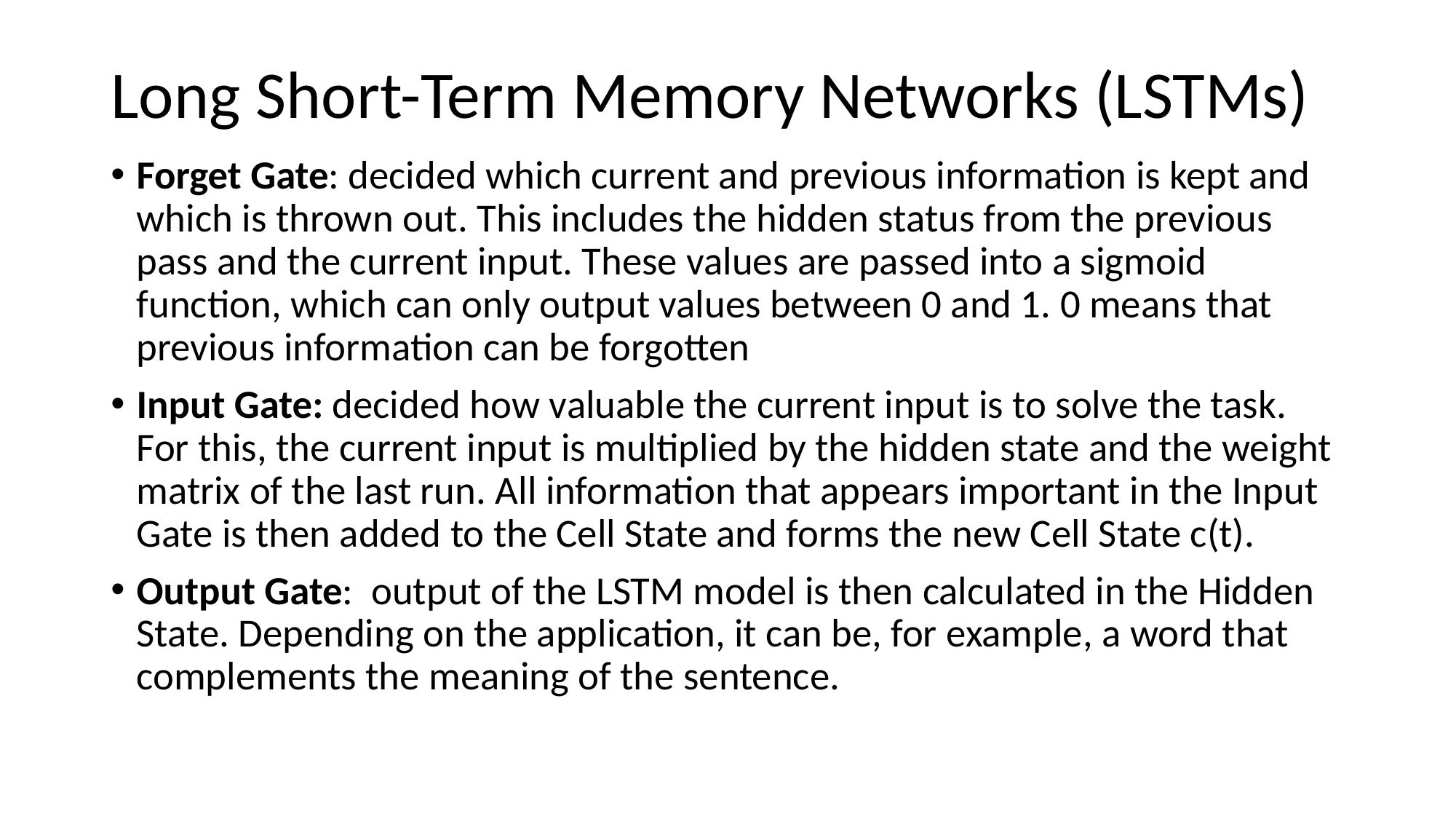

# Long Short-Term Memory Networks (LSTMs)
Forget Gate: decided which current and previous information is kept and which is thrown out. This includes the hidden status from the previous pass and the current input. These values are passed into a sigmoid function, which can only output values between 0 and 1. 0 means that previous information can be forgotten
Input Gate: decided how valuable the current input is to solve the task. For this, the current input is multiplied by the hidden state and the weight matrix of the last run. All information that appears important in the Input Gate is then added to the Cell State and forms the new Cell State c(t).
Output Gate:  output of the LSTM model is then calculated in the Hidden State. Depending on the application, it can be, for example, a word that complements the meaning of the sentence.